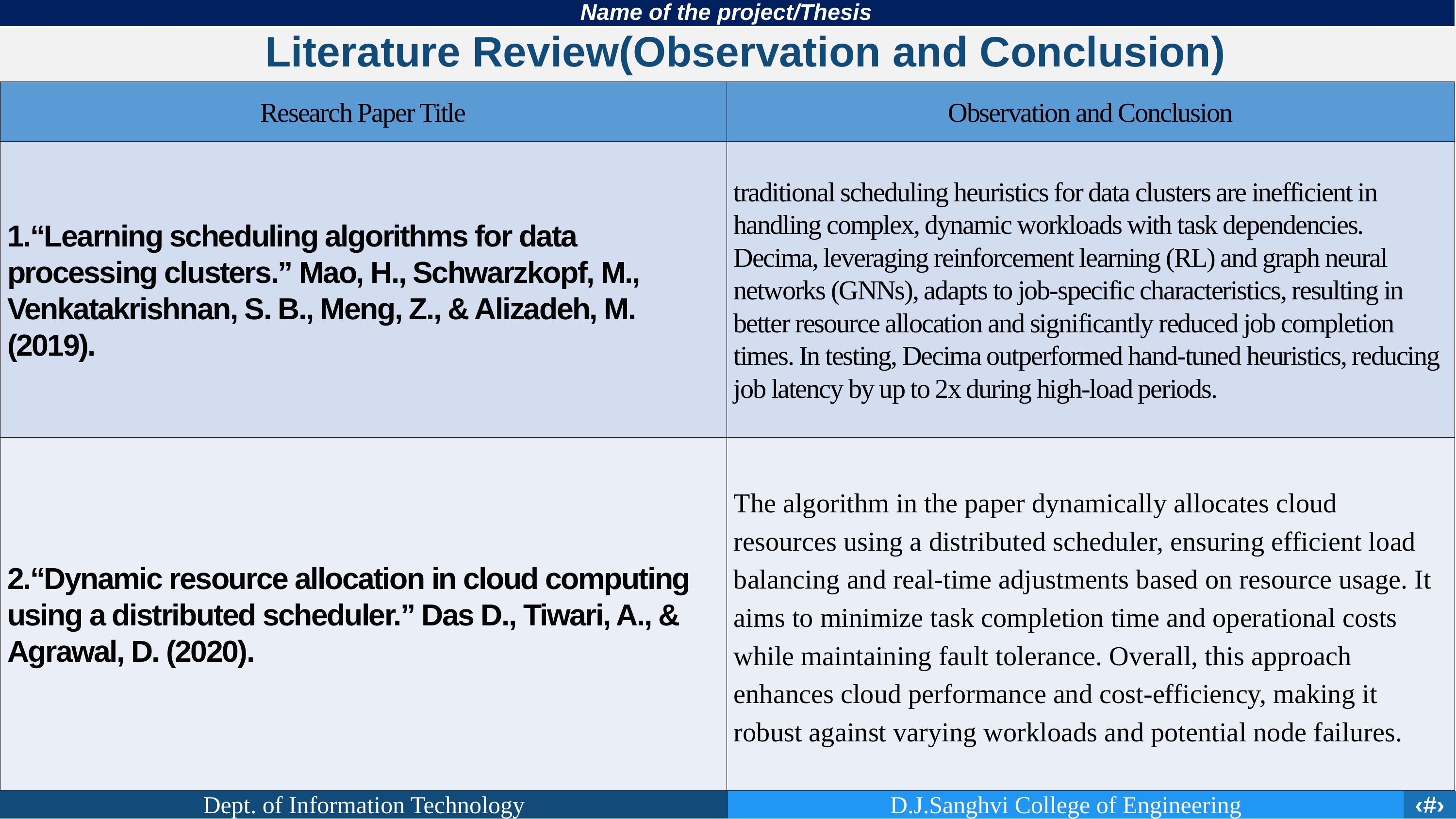

Name of the project/Thesis

   Literature Review(Observation and Conclusion)
| Research Paper Title | Observation and Conclusion |
| --- | --- |
| 1.“Learning scheduling algorithms for data processing clusters.” Mao, H., Schwarzkopf, M., Venkatakrishnan, S. B., Meng, Z., & Alizadeh, M. (2019). | traditional scheduling heuristics for data clusters are inefficient in handling complex, dynamic workloads with task dependencies. Decima, leveraging reinforcement learning (RL) and graph neural networks (GNNs), adapts to job-specific characteristics, resulting in better resource allocation and significantly reduced job completion times. In testing, Decima outperformed hand-tuned heuristics, reducing job latency by up to 2x during high-load periods. |
| 2.“Dynamic resource allocation in cloud computing using a distributed scheduler.” Das D., Tiwari, A., & Agrawal, D. (2020). | The algorithm in the paper dynamically allocates cloud resources using a distributed scheduler, ensuring efficient load balancing and real-time adjustments based on resource usage. It aims to minimize task completion time and operational costs while maintaining fault tolerance. Overall, this approach enhances cloud performance and cost-efficiency, making it robust against varying workloads and potential node failures. |

Dept. of Information Technology

D.J.Sanghvi College of Engineering

‹#›